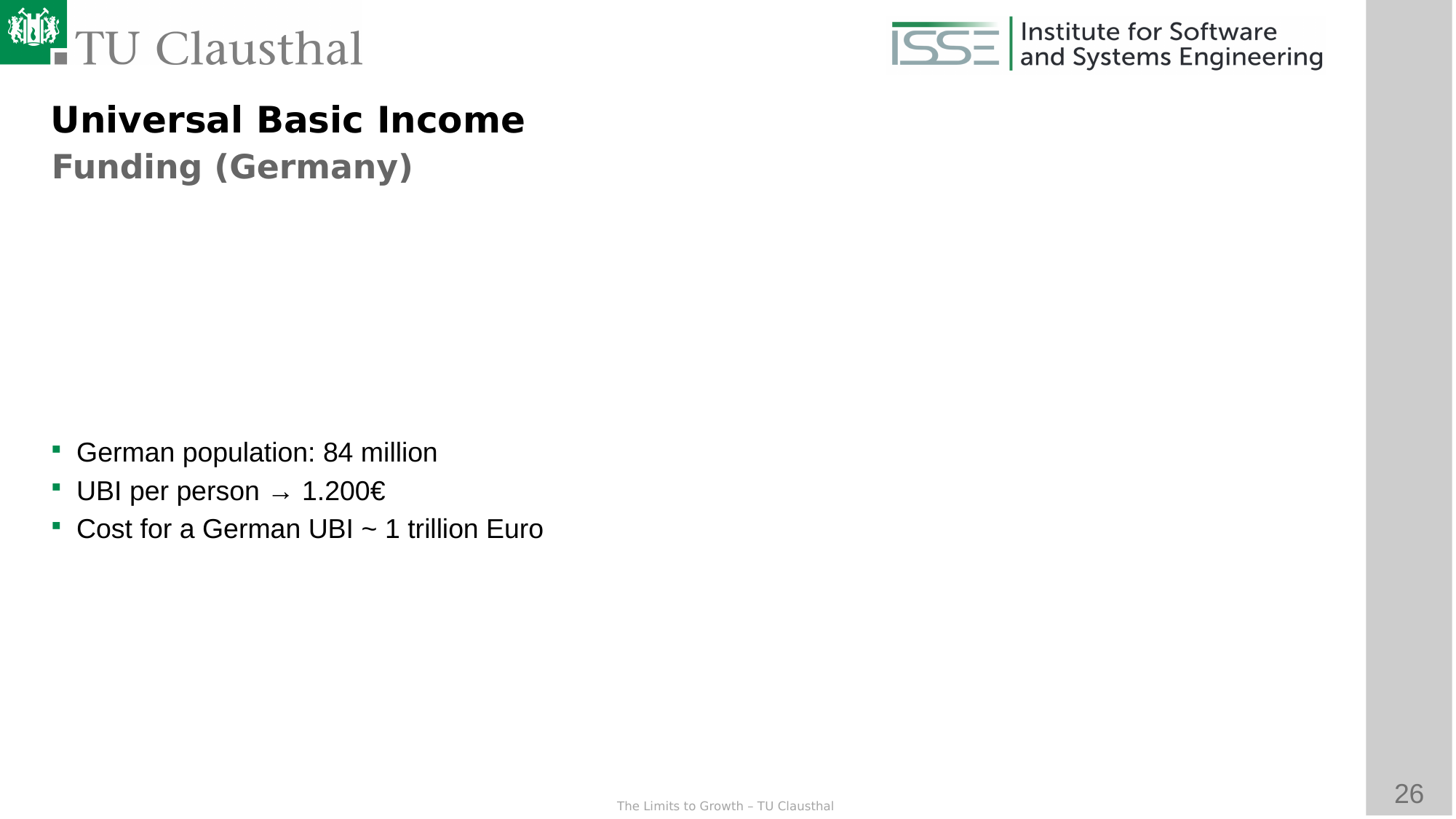

Universal Basic Income
Funding (Germany)

German population: 84 million
UBI per person → 1.200€
Cost for a German UBI ~ 1 trillion Euro